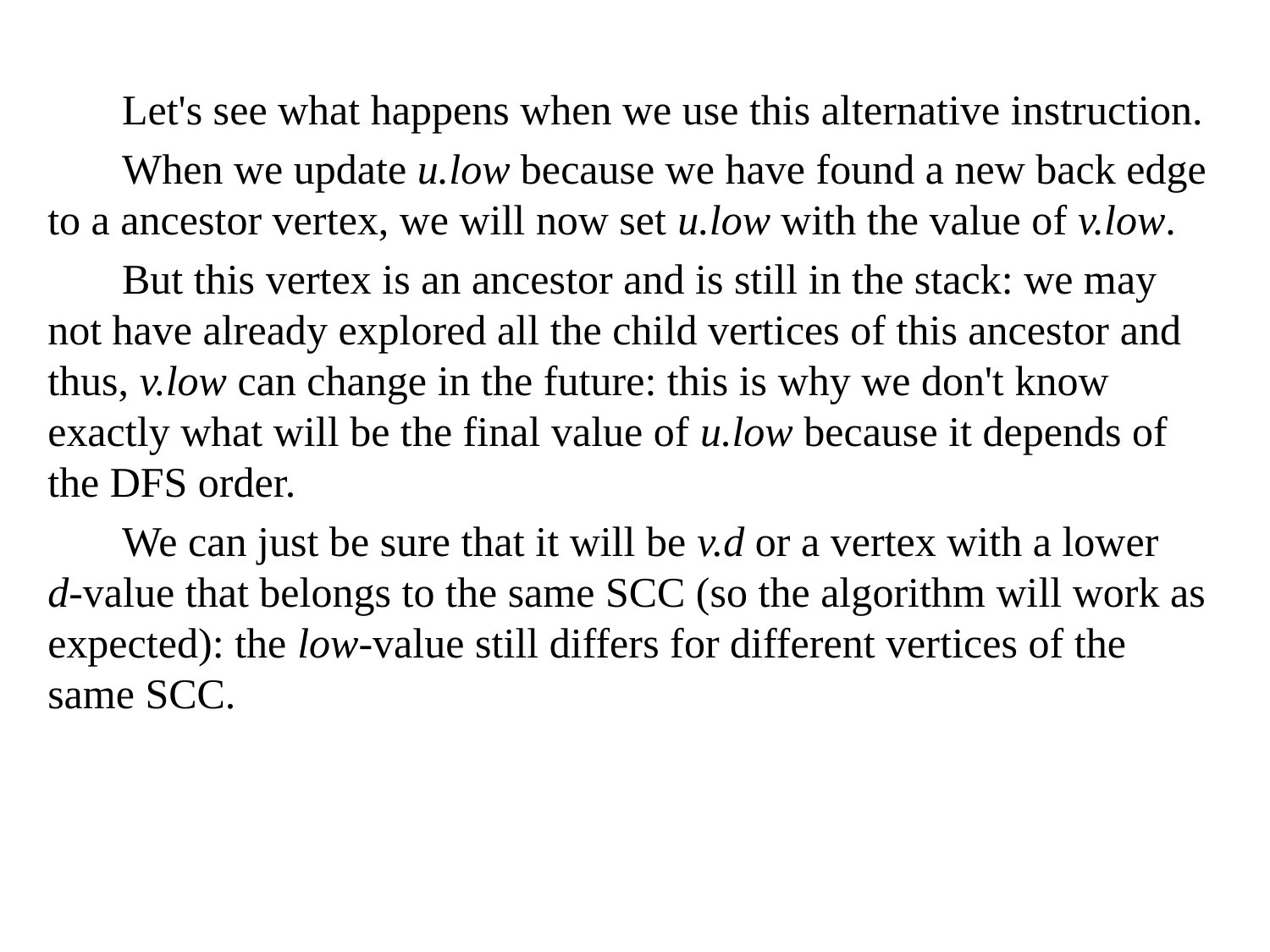

Let's see what happens when we use this alternative instruction.
When we update u.low because we have found a new back edge to a ancestor vertex, we will now set u.low with the value of v.low.
But this vertex is an ancestor and is still in the stack: we may not have already explored all the child vertices of this ancestor and thus, v.low can change in the future: this is why we don't know exactly what will be the final value of u.low because it depends of the DFS order.
We can just be sure that it will be v.d or a vertex with a lower   d-value that belongs to the same SCC (so the algorithm will work as expected): the low-value still differs for different vertices of the same SCC.